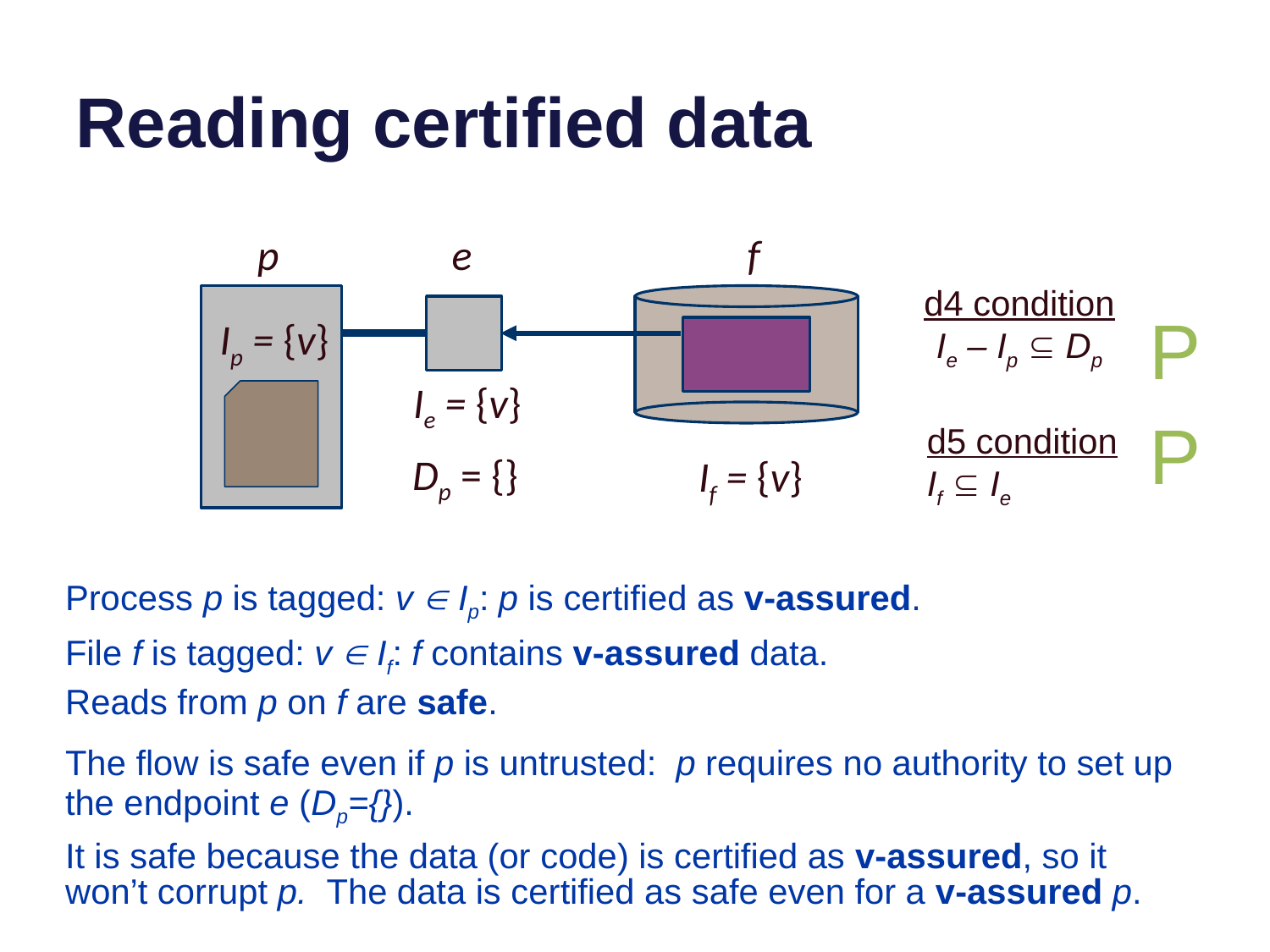

# Reading certified data
p
e
f
d4 condition
Ie – Ip ⊆ Dp

P
Ip = {v}

Ie = {v}

P

d5 condition
If ⊆ Ie
Dp = {}
If = {v}
Process p is tagged: v ∈ Ip: p is certified as v-assured.
File f is tagged: v ∈ If: f contains v-assured data.
Reads from p on f are safe.
The flow is safe even if p is untrusted:  p requires no authority to set up the endpoint e (Dp={}).
It is safe because the data (or code) is certified as v-assured, so it won’t corrupt p.  The data is certified as safe even for a v-assured p.